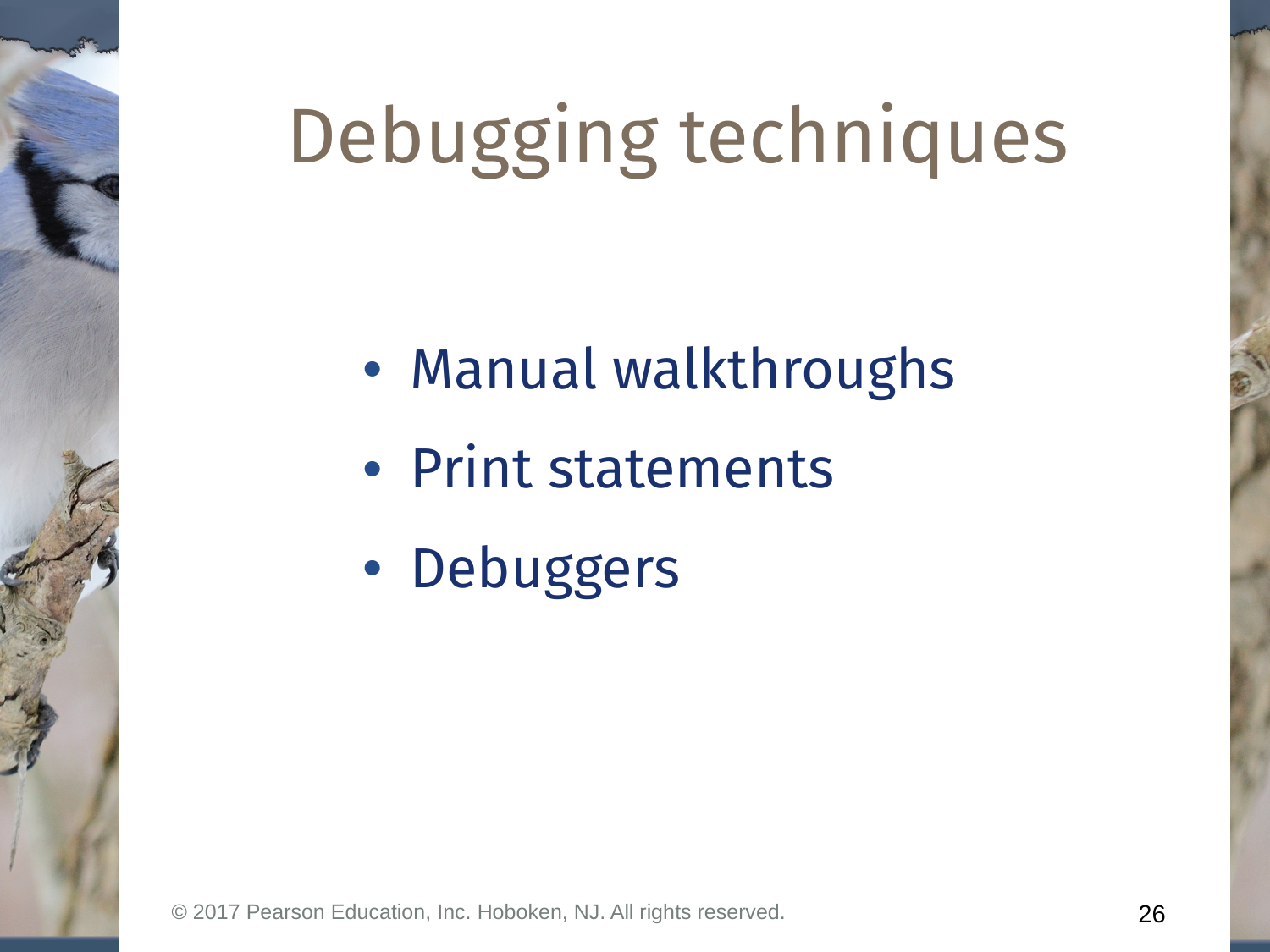

# Debugging techniques
Manual walkthroughs
Print statements
Debuggers
© 2017 Pearson Education, Inc. Hoboken, NJ. All rights reserved.